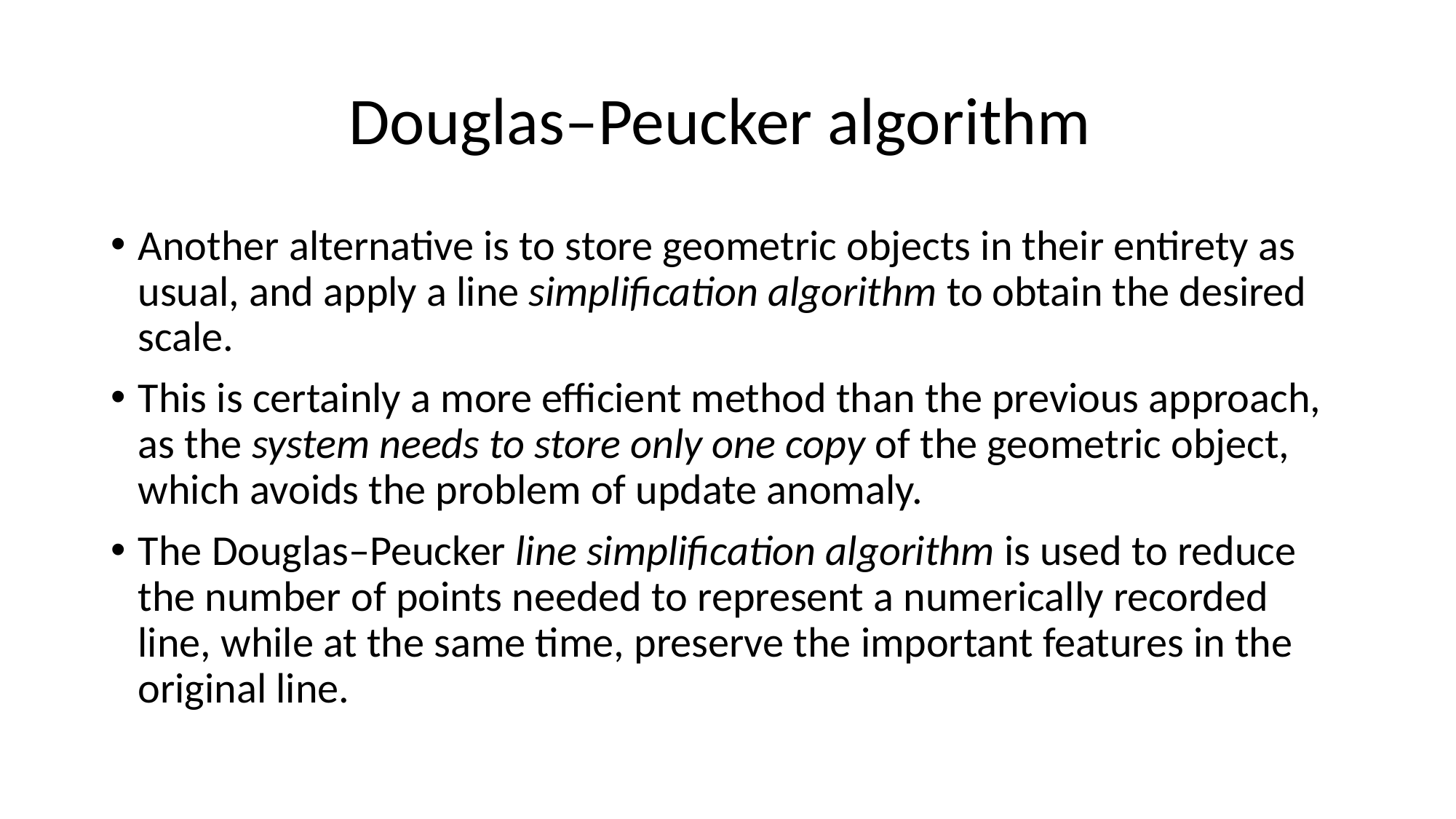

Douglas–Peucker algorithm
Another alternative is to store geometric objects in their entirety as usual, and apply a line simplification algorithm to obtain the desired scale.
This is certainly a more efficient method than the previous approach, as the system needs to store only one copy of the geometric object, which avoids the problem of update anomaly.
The Douglas–Peucker line simplification algorithm is used to reduce the number of points needed to represent a numerically recorded line, while at the same time, preserve the important features in the original line.